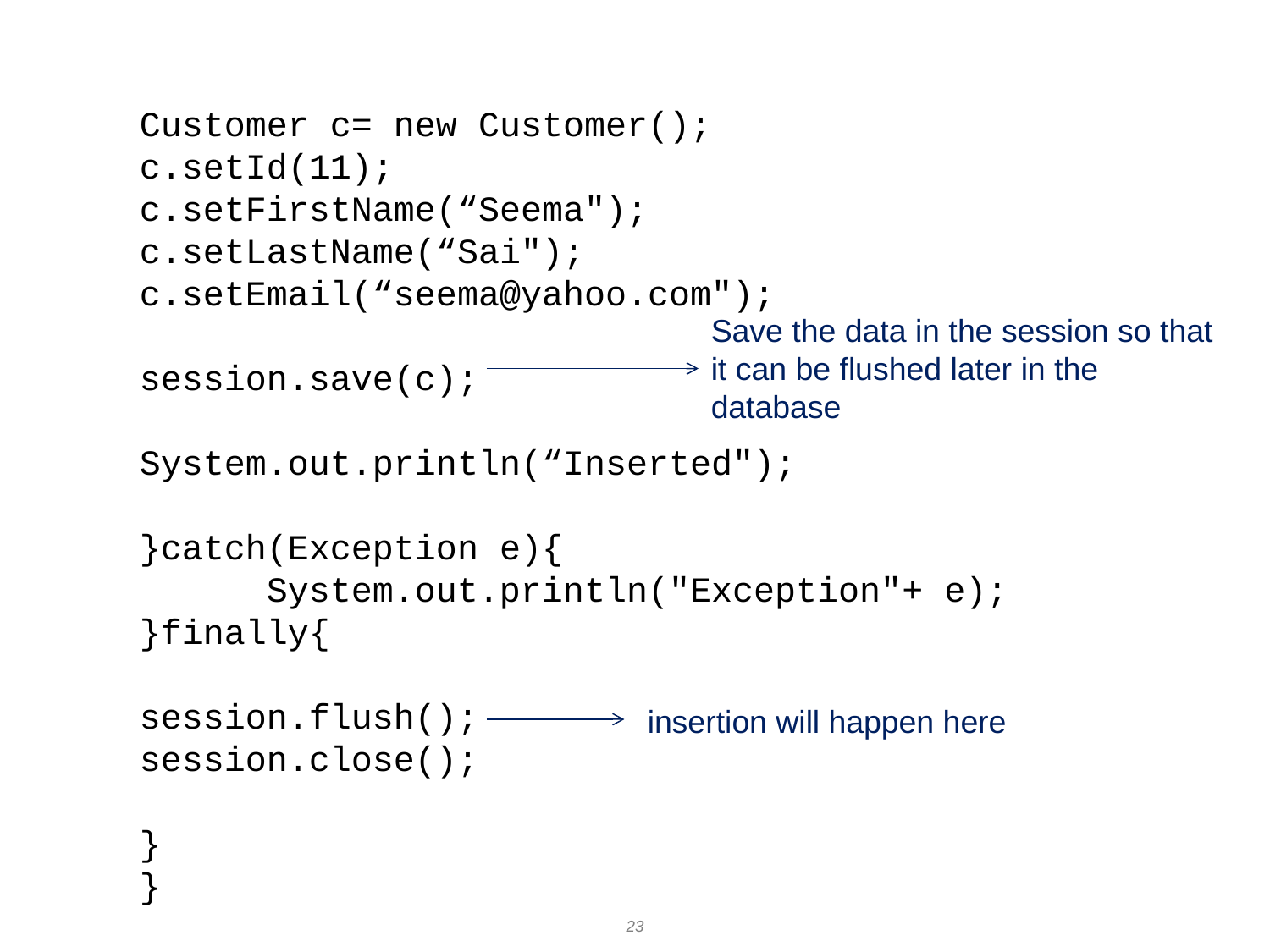

Customer c= new Customer();
c.setId(11);
c.setFirstName(“Seema");
c.setLastName(“Sai");
c.setEmail(“seema@yahoo.com");

session.save(c);

System.out.println(“Inserted");

}catch(Exception e){
	System.out.println("Exception"+ e);
}finally{

session.flush();
session.close();

}
}
Save the data in the session so that it can be flushed later in the database
insertion will happen here
23